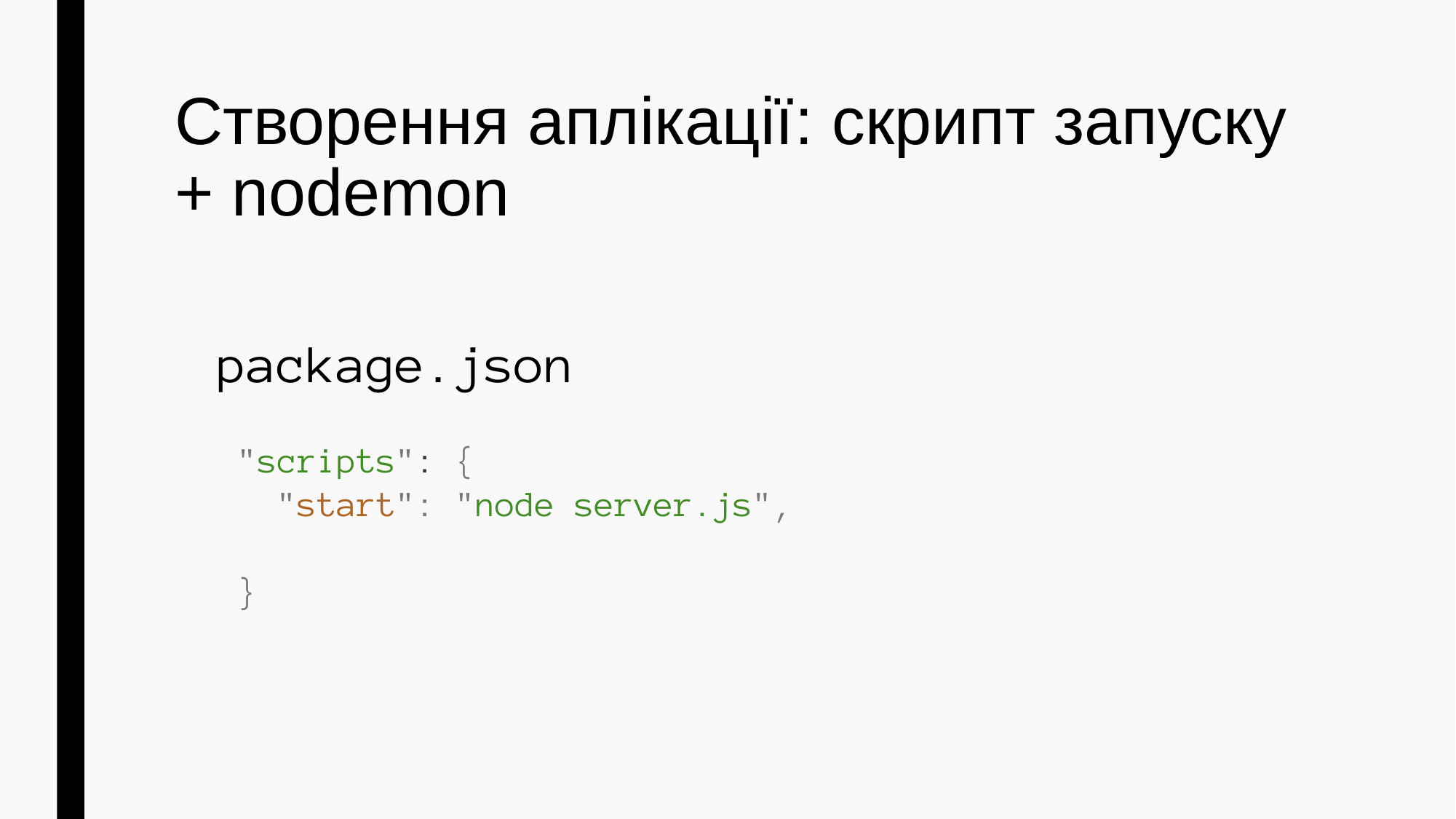

# Створення аплікації: скрипт запуску + nodemon

package.json

"scripts": {
  "start": "node server.js",

}